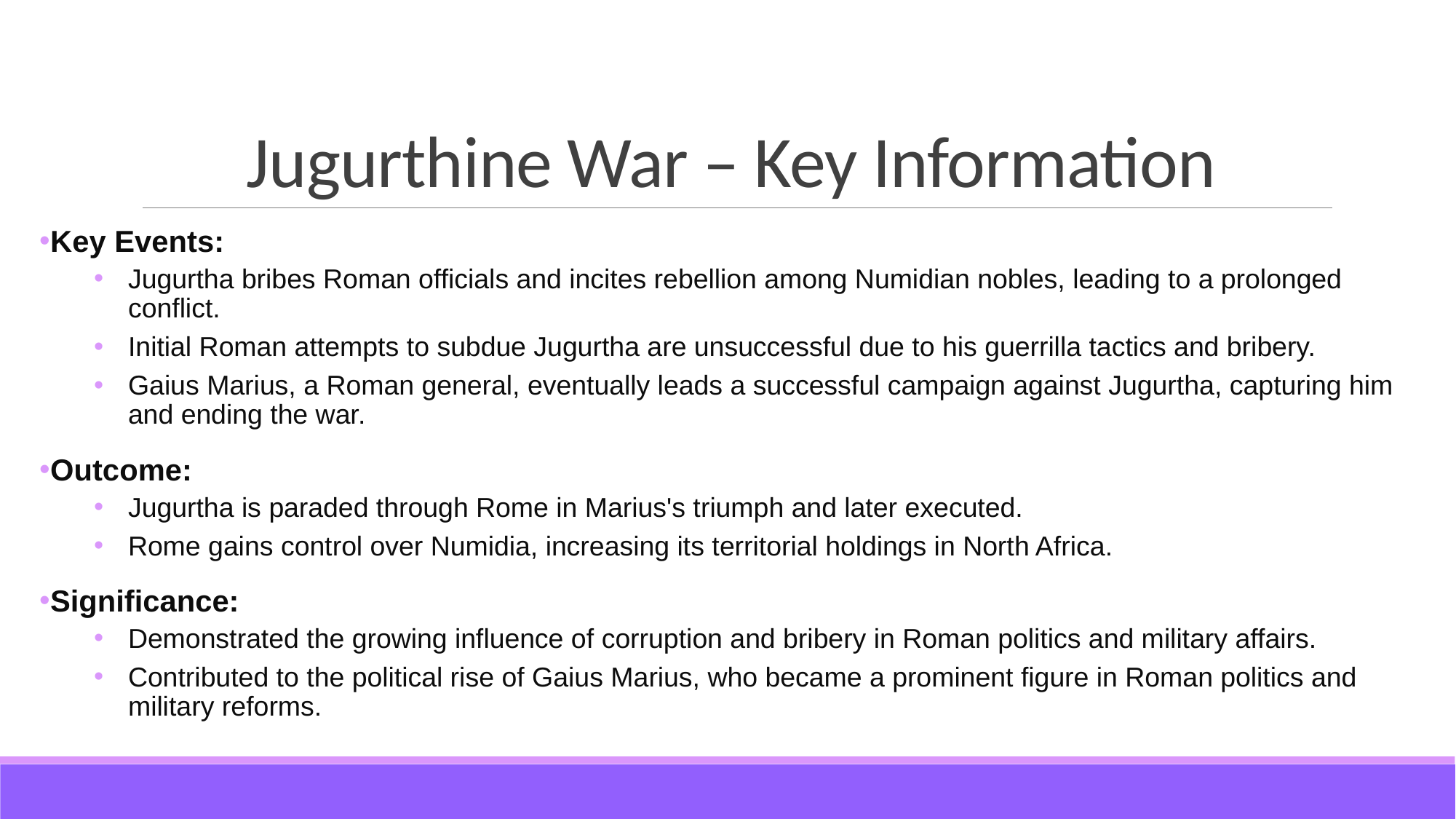

# Jugurthine War – Key Information
Key Events:
Jugurtha bribes Roman officials and incites rebellion among Numidian nobles, leading to a prolonged conflict.
Initial Roman attempts to subdue Jugurtha are unsuccessful due to his guerrilla tactics and bribery.
Gaius Marius, a Roman general, eventually leads a successful campaign against Jugurtha, capturing him and ending the war.
Outcome:
Jugurtha is paraded through Rome in Marius's triumph and later executed.
Rome gains control over Numidia, increasing its territorial holdings in North Africa.
Significance:
Demonstrated the growing influence of corruption and bribery in Roman politics and military affairs.
Contributed to the political rise of Gaius Marius, who became a prominent figure in Roman politics and military reforms.